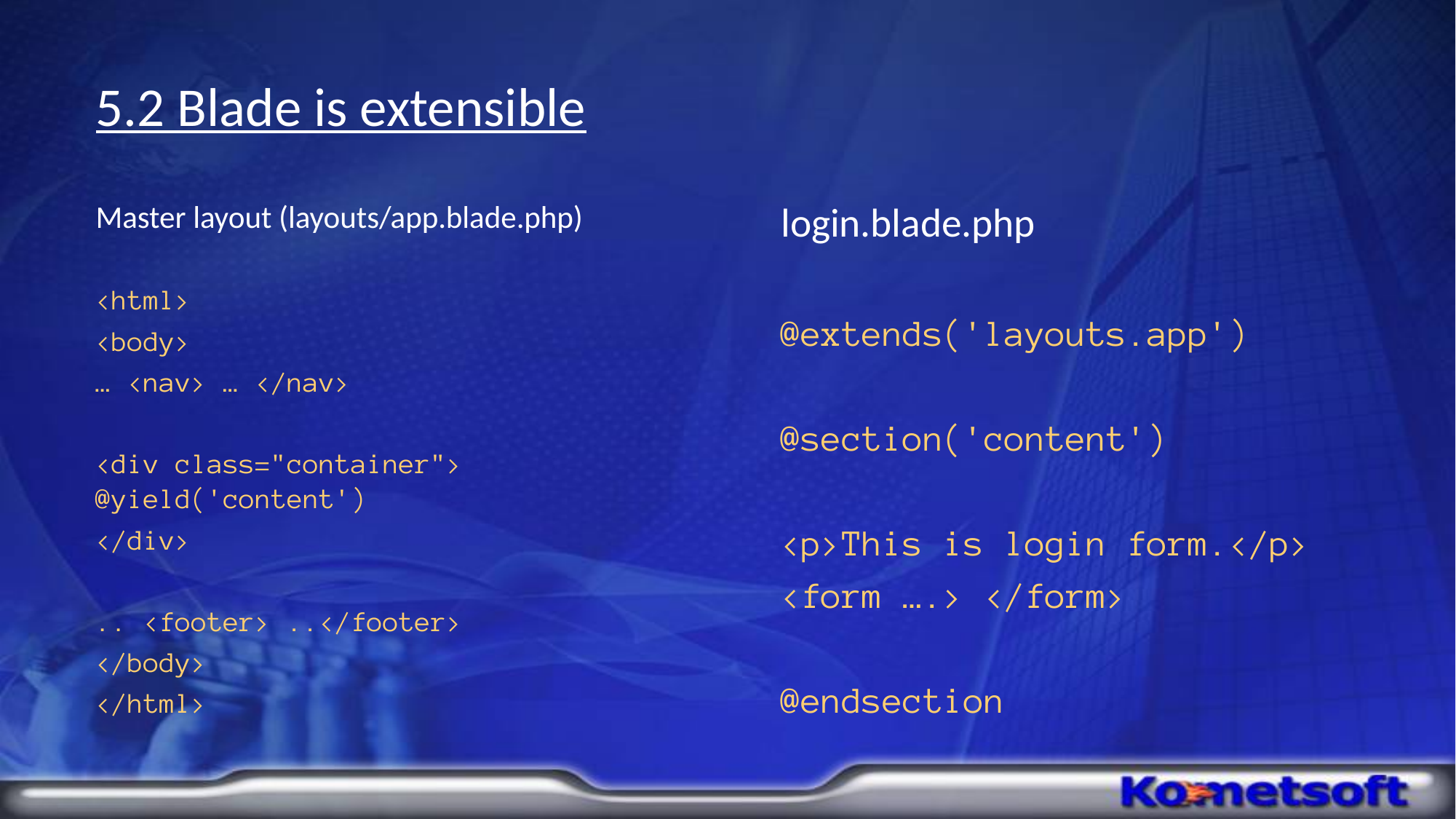

# 5.2 Blade is extensible
Master layout (layouts/app.blade.php)

<html>
<body>
… <nav> … </nav>

<div class="container"> 	@yield('content')
</div>

.. <footer> ..</footer>
</body>
</html>
login.blade.php

@extends('layouts.app')

@section('content')

<p>This is login form.</p>
<form ….> </form>

@endsection